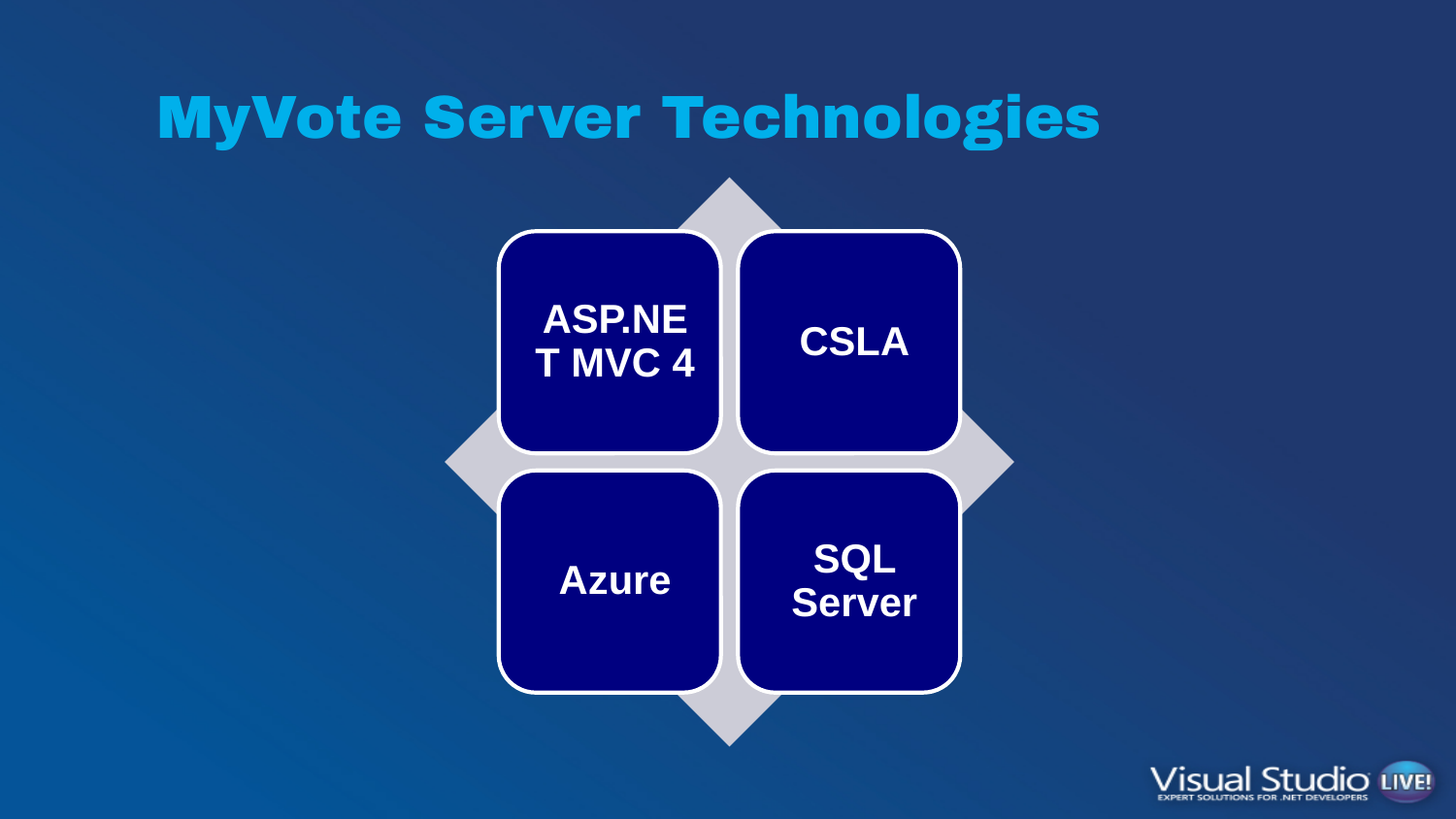

# MyVote Server Technologies
ASP.NET MVC 4
CSLA
Azure
SQL Server